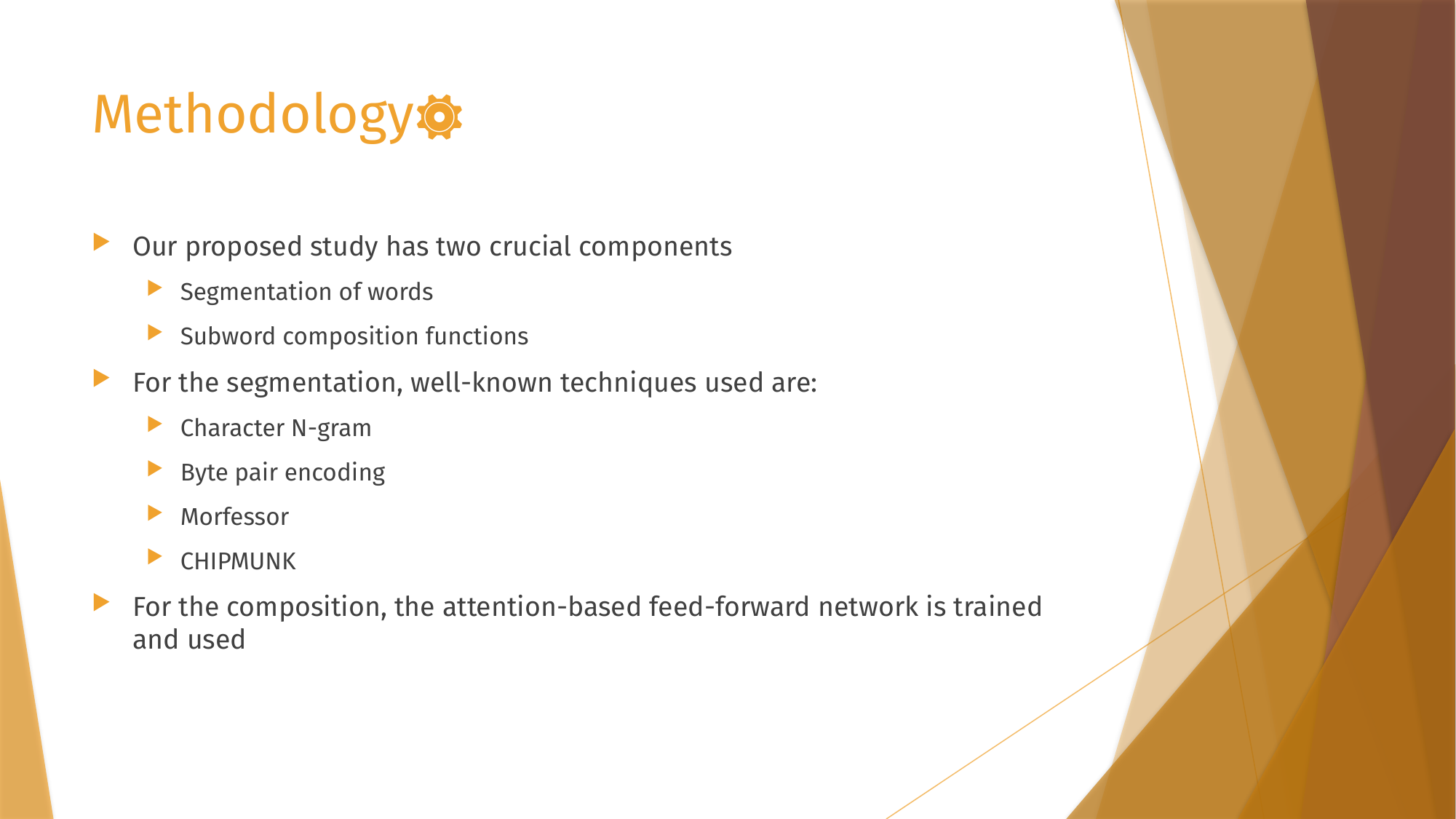

# Methodology⚙️
Our proposed study has two crucial components
Segmentation of words
Subword composition functions
For the segmentation, well-known techniques used are:
Character N-gram
Byte pair encoding
Morfessor
CHIPMUNK
For the composition, the attention-based feed-forward network is trained and used